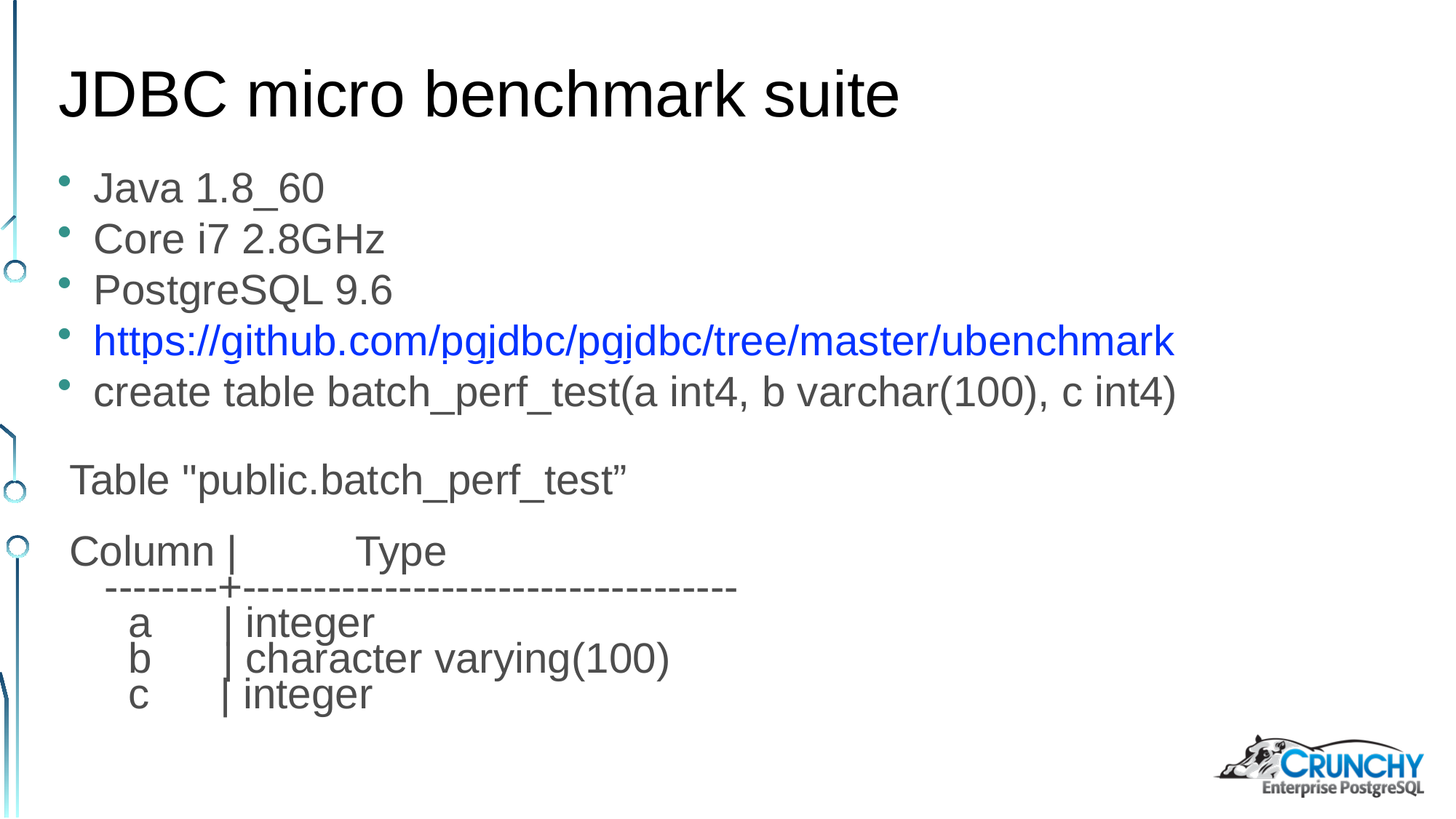

JDBC micro benchmark suite
Java 1.8_60
Core i7 2.8GHz
PostgreSQL 9.6
https://github.com/pgjdbc/pgjdbc/tree/master/ubenchmark
create table batch_perf_test(a int4, b varchar(100), c int4)

 Table "public.batch_perf_test”

 Column |          Type
    --------+-----------------------------------
      a      | integer
      b      | character varying(100)
      c      | integer